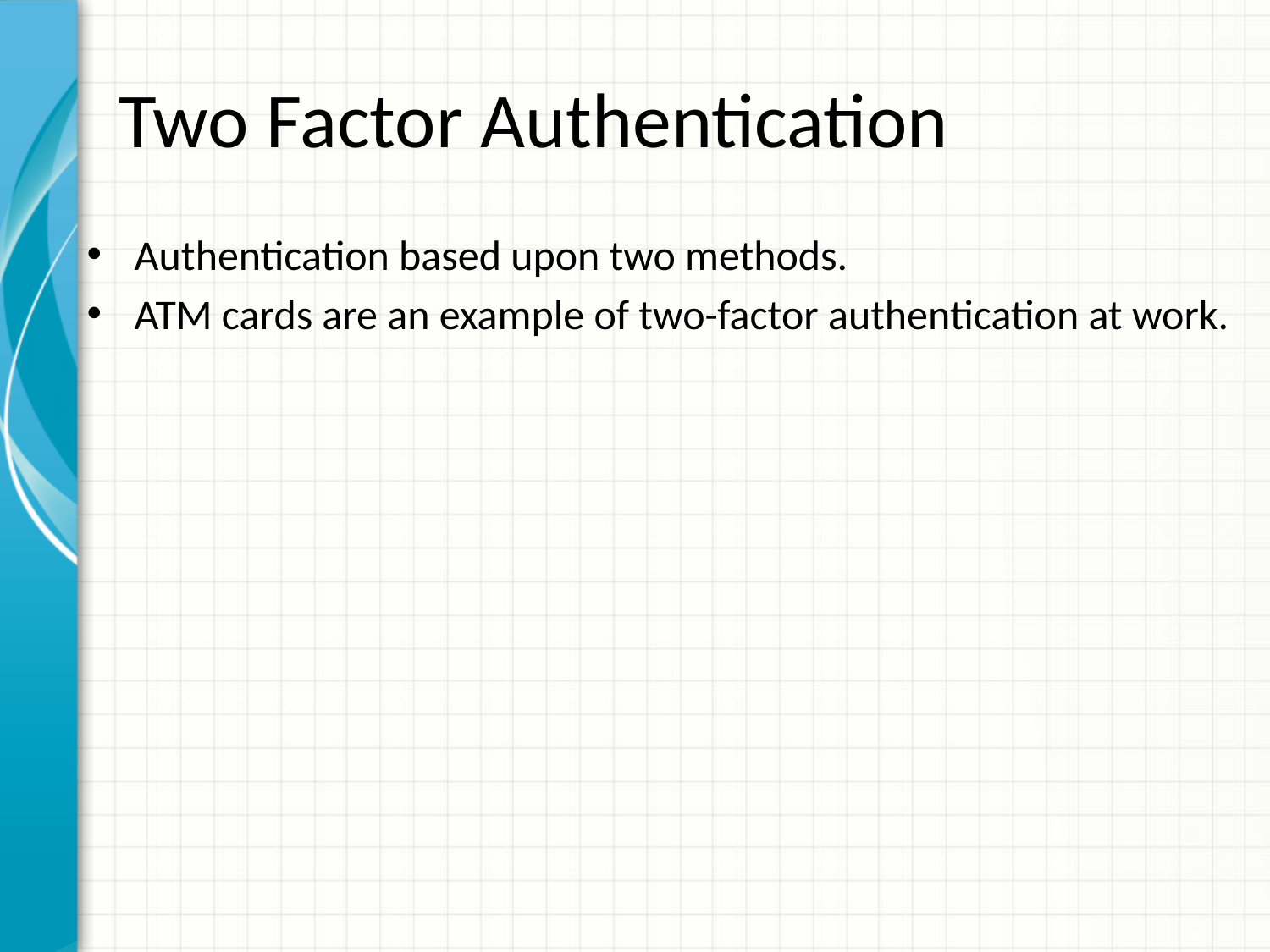

# Two Factor Authentication
Authentication based upon two methods.
ATM cards are an example of two-factor authentication at work.